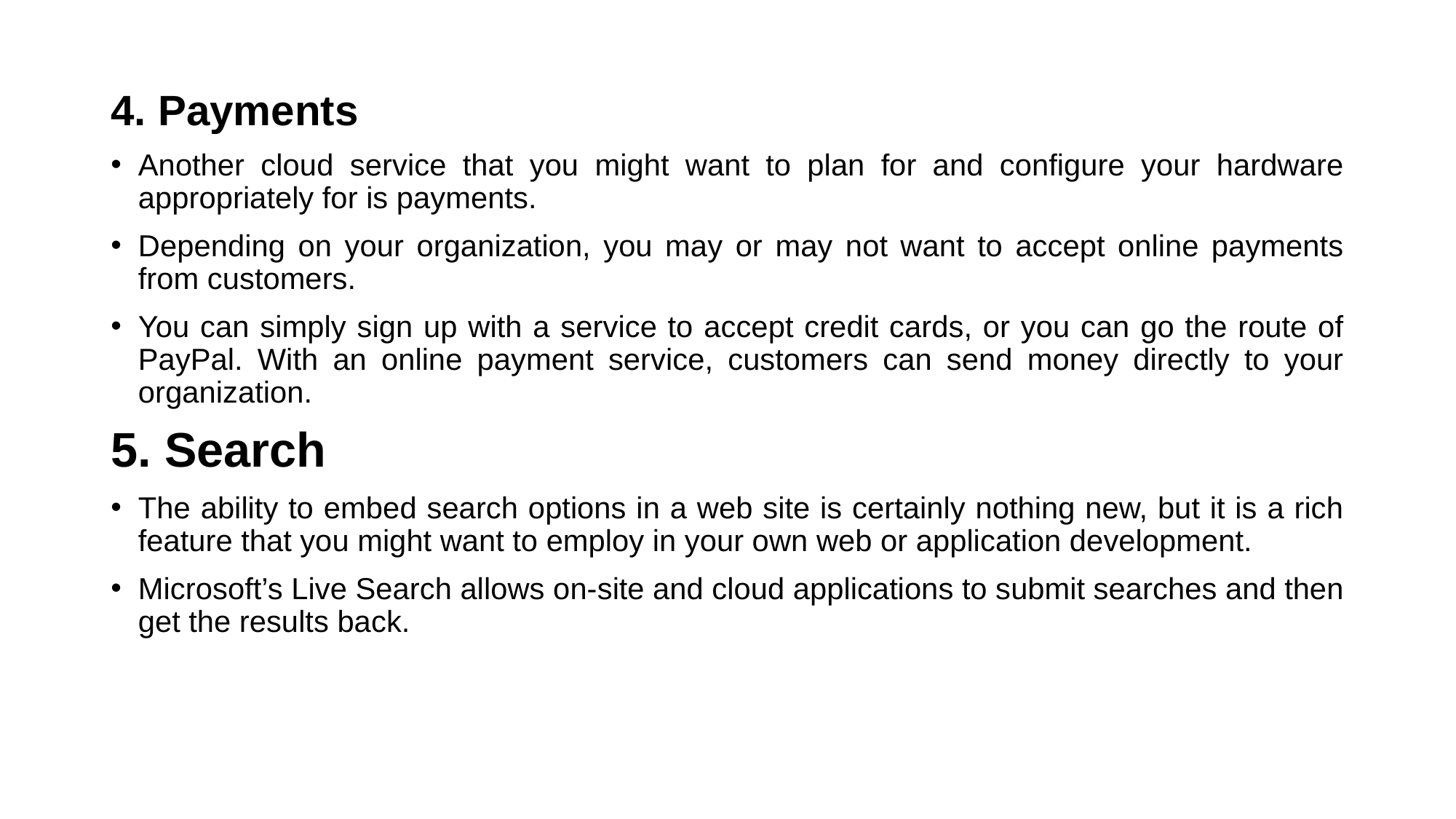

4. Payments
Another cloud service that you might want to plan for and configure your hardware appropriately for is payments.
Depending on your organization, you may or may not want to accept online payments from customers.
You can simply sign up with a service to accept credit cards, or you can go the route of PayPal. With an online payment service, customers can send money directly to your organization.
5. Search
The ability to embed search options in a web site is certainly nothing new, but it is a rich feature that you might want to employ in your own web or application development.
Microsoft’s Live Search allows on-site and cloud applications to submit searches and then get the results back.